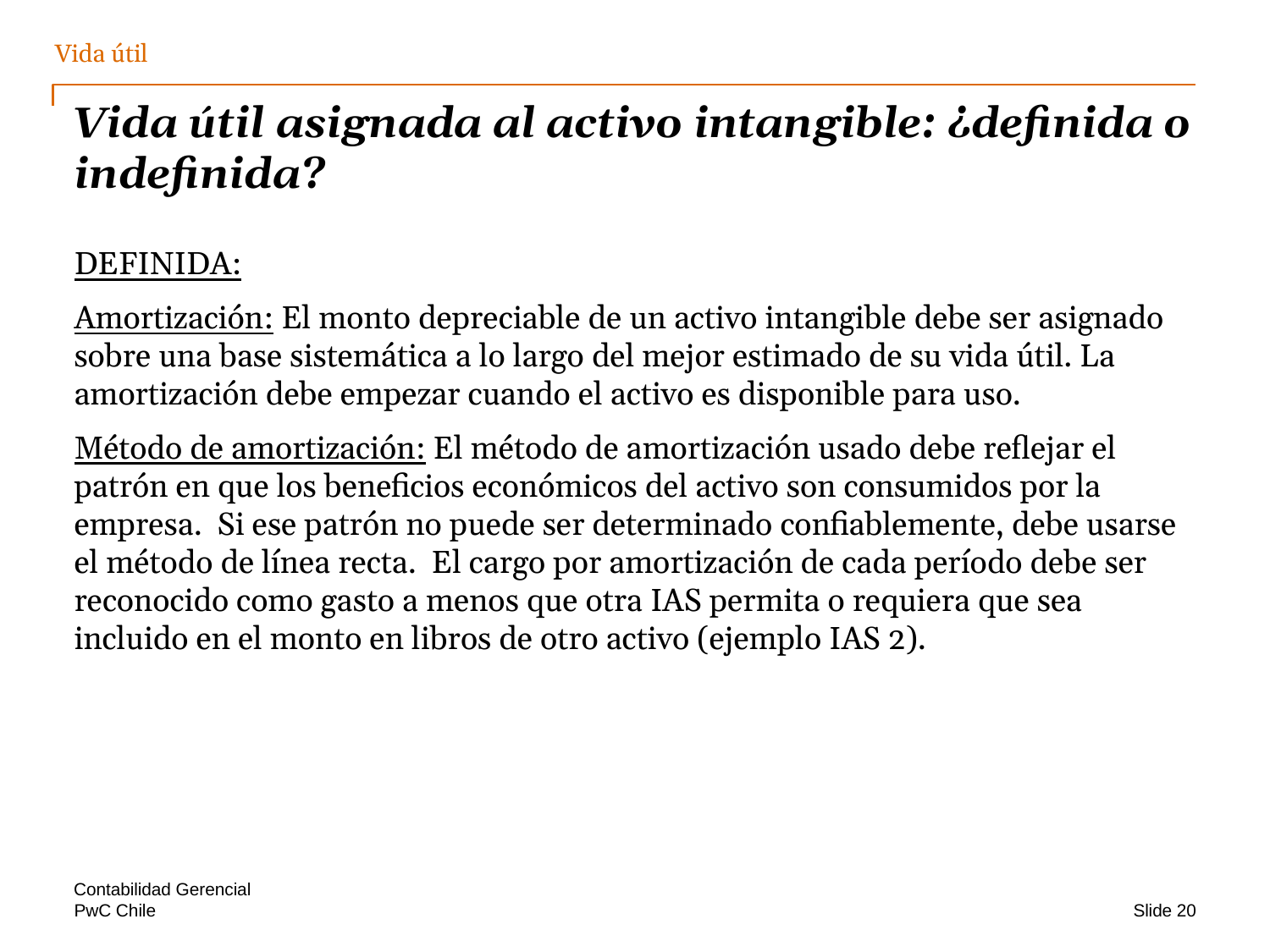

Vida útil
# Vida útil asignada al activo intangible: ¿definida o indefinida?
DEFINIDA:
Amortización: El monto depreciable de un activo intangible debe ser asignado sobre una base sistemática a lo largo del mejor estimado de su vida útil. La amortización debe empezar cuando el activo es disponible para uso.
Método de amortización: El método de amortización usado debe reflejar el patrón en que los beneficios económicos del activo son consumidos por la empresa.  Si ese patrón no puede ser determinado confiablemente, debe usarse el método de línea recta.  El cargo por amortización de cada período debe ser reconocido como gasto a menos que otra IAS permita o requiera que sea incluido en el monto en libros de otro activo (ejemplo IAS 2).
Contabilidad Gerencial
Slide 20